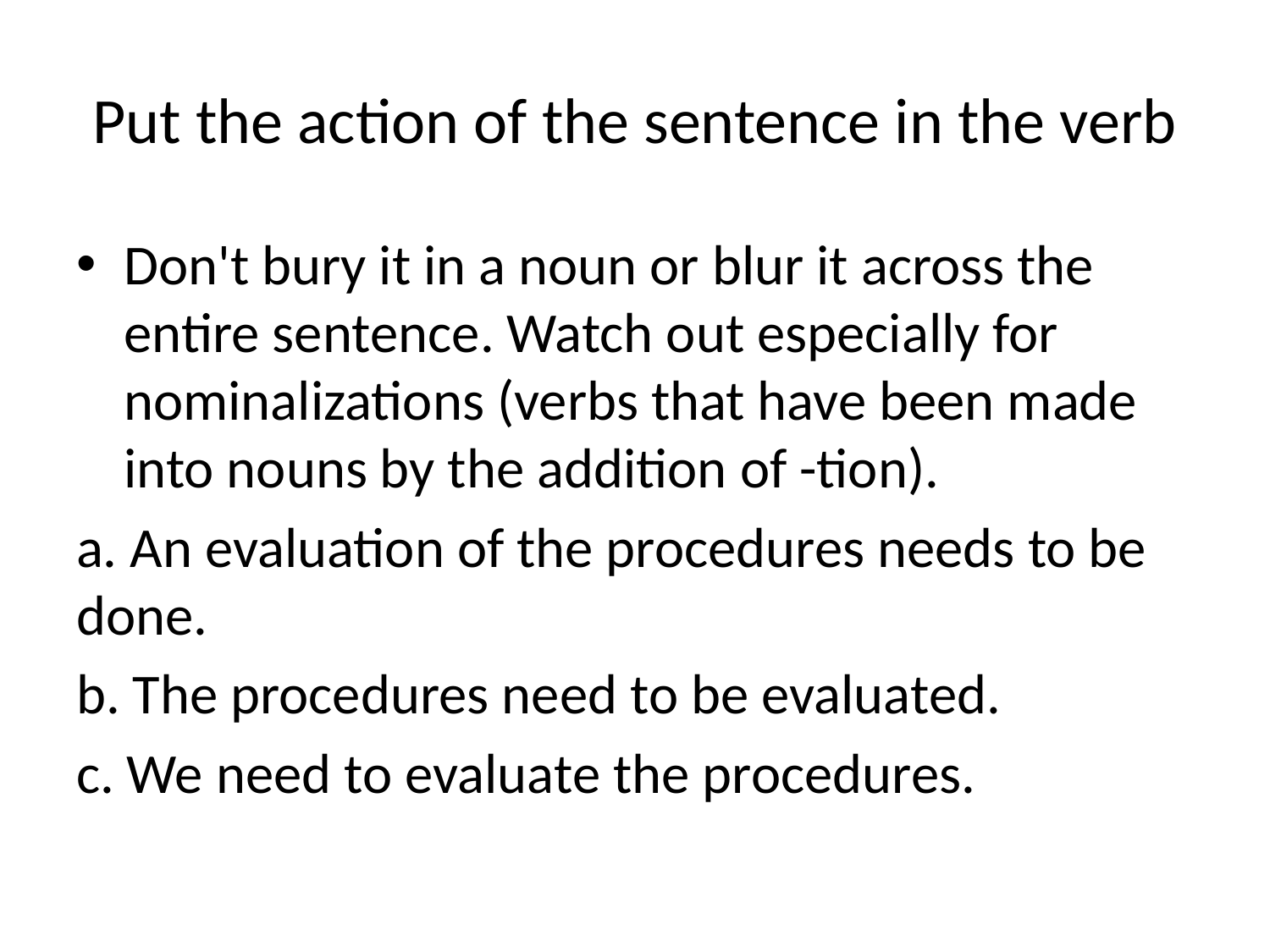

# Put the action of the sentence in the verb
Don't bury it in a noun or blur it across the entire sentence. Watch out especially for nominalizations (verbs that have been made into nouns by the addition of -tion).
a. An evaluation of the procedures needs to be done.
b. The procedures need to be evaluated.
c. We need to evaluate the procedures.